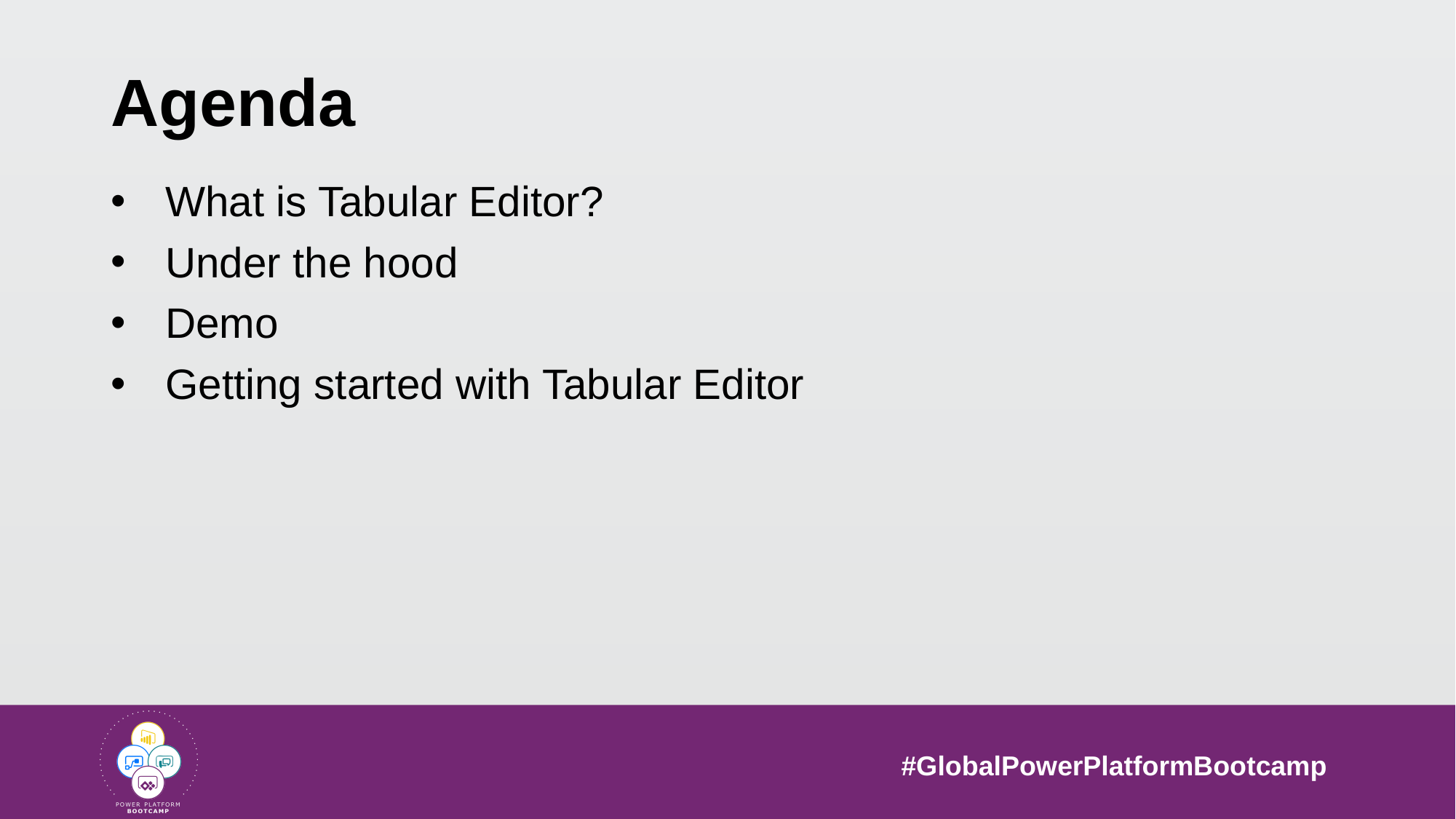

# Agenda
What is Tabular Editor?
Under the hood
Demo
Getting started with Tabular Editor